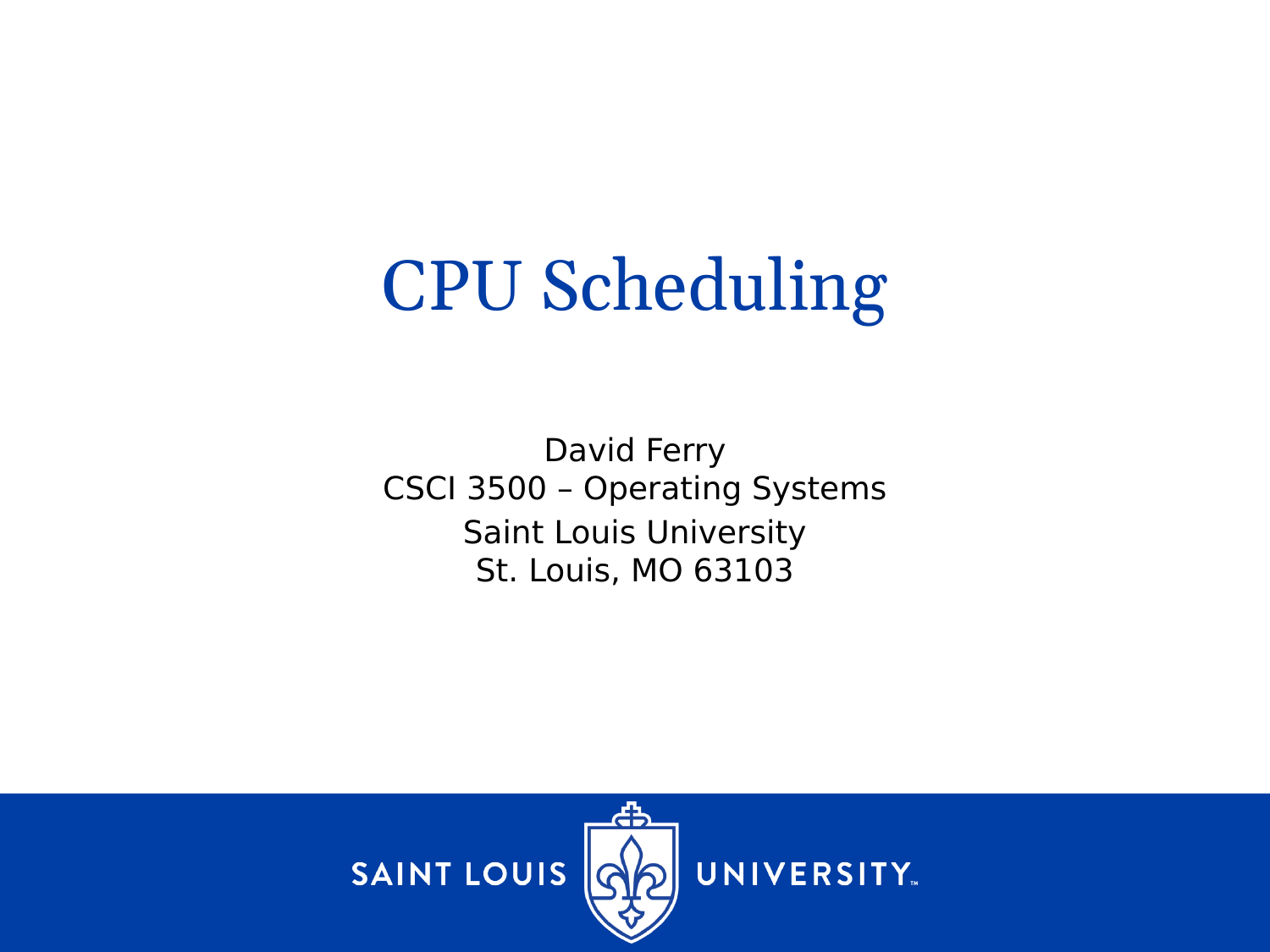

# CPU Scheduling
David Ferry
CSCI 3500 – Operating Systems
Saint Louis University
St. Louis, MO 63103
1